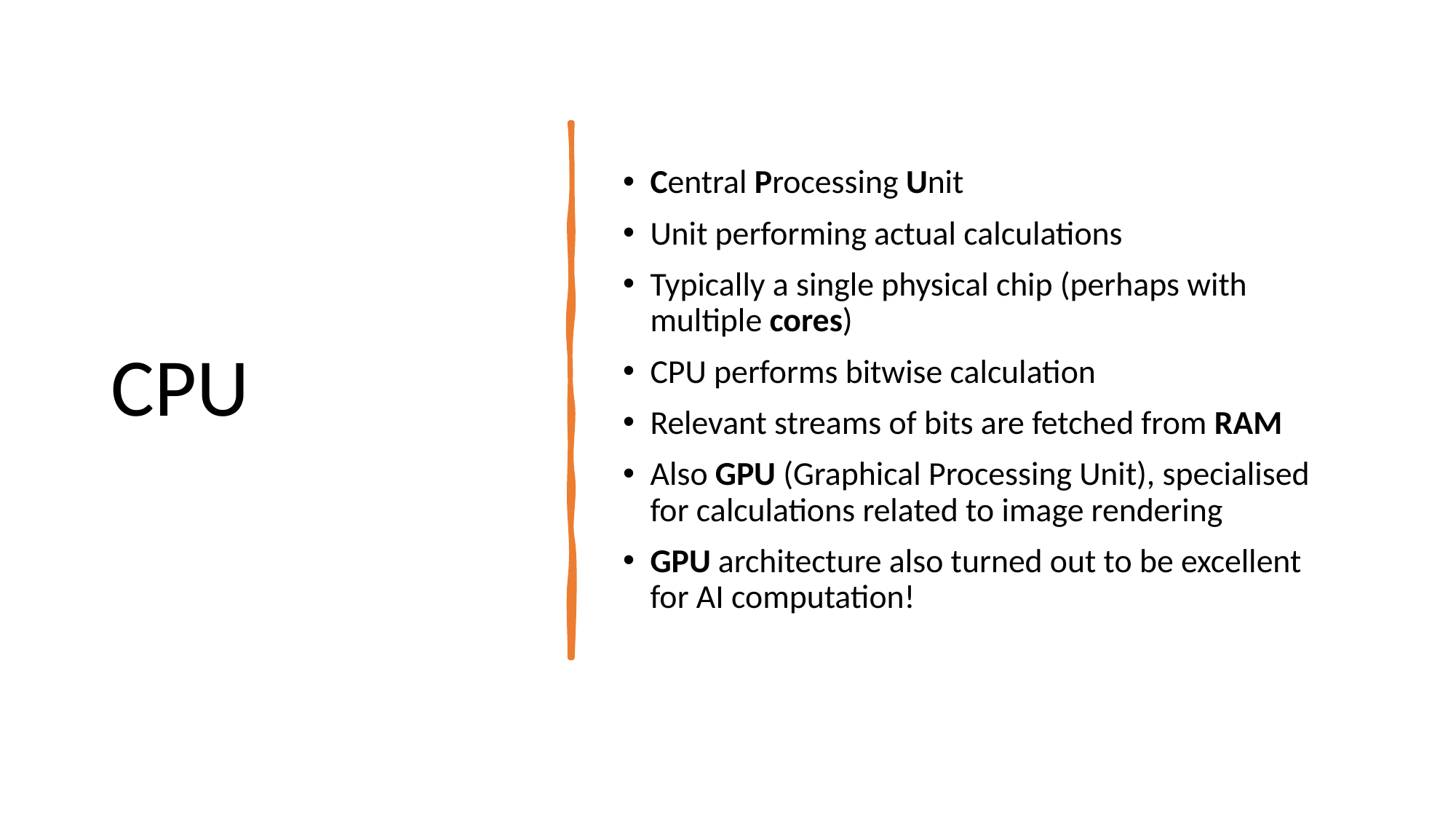

# CPU
Central Processing Unit
Unit performing actual calculations
Typically a single physical chip (perhaps with multiple cores)
CPU performs bitwise calculation
Relevant streams of bits are fetched from RAM
Also GPU (Graphical Processing Unit), specialised for calculations related to image rendering
GPU architecture also turned out to be excellent for AI computation!